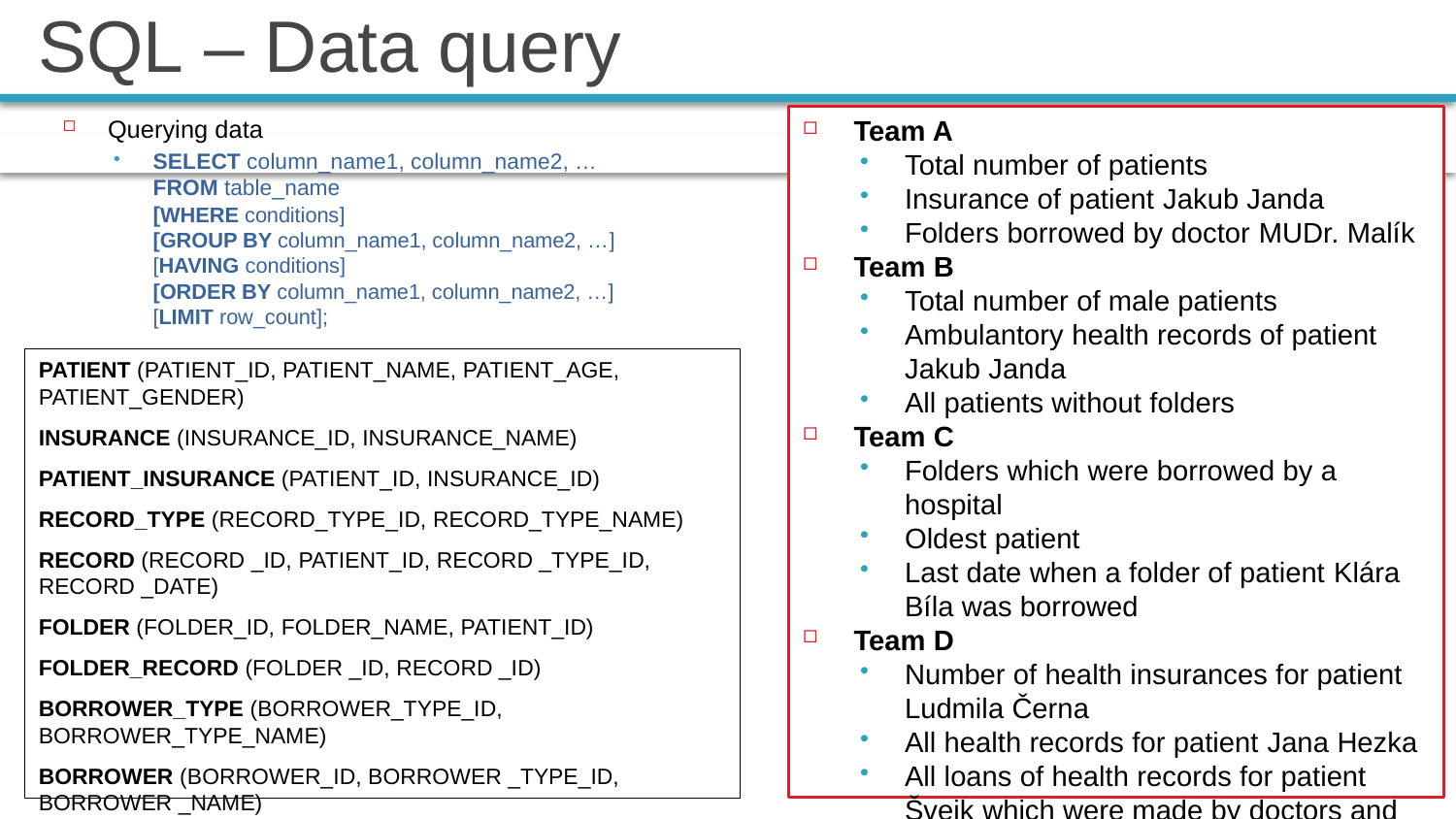

# SQL – Data query
Querying data
SELECT column_name1, column_name2, …
FROM table_name
[WHERE conditions]
[GROUP BY column_name1, column_name2, …]
[HAVING conditions]
[ORDER BY column_name1, column_name2, …]
[LIMIT row_count];
Team A
Total number of patients
Insurance of patient Jakub Janda
Folders borrowed by doctor MUDr. Malík
Team B
Total number of male patients
Ambulantory health records of patient Jakub Janda
All patients without folders
Team C
Folders which were borrowed by a hospital
Oldest patient
Last date when a folder of patient Klára Bíla was borrowed
Team D
Number of health insurances for patient Ludmila Černa
All health records for patient Jana Hezka
All loans of health records for patient Švejk which were made by doctors and hospitals
PATIENT (PATIENT_ID, PATIENT_NAME, PATIENT_AGE, PATIENT_GENDER)
INSURANCE (INSURANCE_ID, INSURANCE_NAME)
PATIENT_INSURANCE (PATIENT_ID, INSURANCE_ID)
RECORD_TYPE (RECORD_TYPE_ID, RECORD_TYPE_NAME)
RECORD (RECORD _ID, PATIENT_ID, RECORD _TYPE_ID, RECORD _DATE)
FOLDER (FOLDER_ID, FOLDER_NAME, PATIENT_ID)
FOLDER_RECORD (FOLDER _ID, RECORD _ID)
BORROWER_TYPE (BORROWER_TYPE_ID, BORROWER_TYPE_NAME)
BORROWER (BORROWER_ID, BORROWER _TYPE_ID, BORROWER _NAME)
HISTORY (HISTORY_ID, BORROWER_ID, FOLDER_ID, HISTORY_DATE)